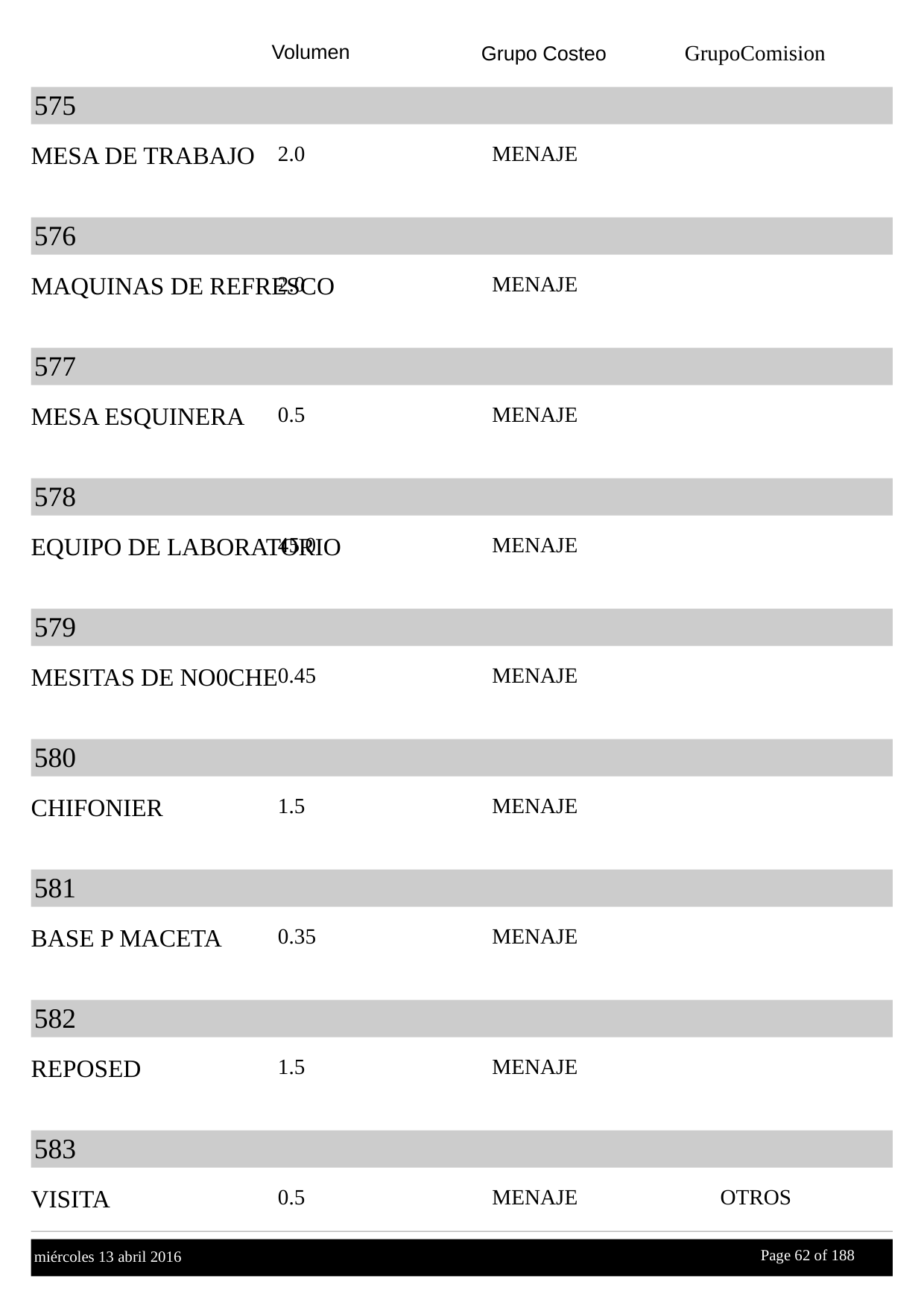

Volumen
GrupoComision
Grupo Costeo

575
MESA DE TRABAJO
2.0
MENAJE

576
MAQUINAS DE REFRESCO
2.0
MENAJE

577
MESA ESQUINERA
0.5
MENAJE

578
EQUIPO DE LABORATORIO
45.0
MENAJE

579
MESITAS DE NO0CHE
0.45
MENAJE

580
CHIFONIER
1.5
MENAJE

581
BASE P MACETA
0.35
MENAJE

582
REPOSED
1.5
MENAJE

583
VISITA
0.5
MENAJE
OTROS

Page 62 of
 188
miércoles 13 abril 2016